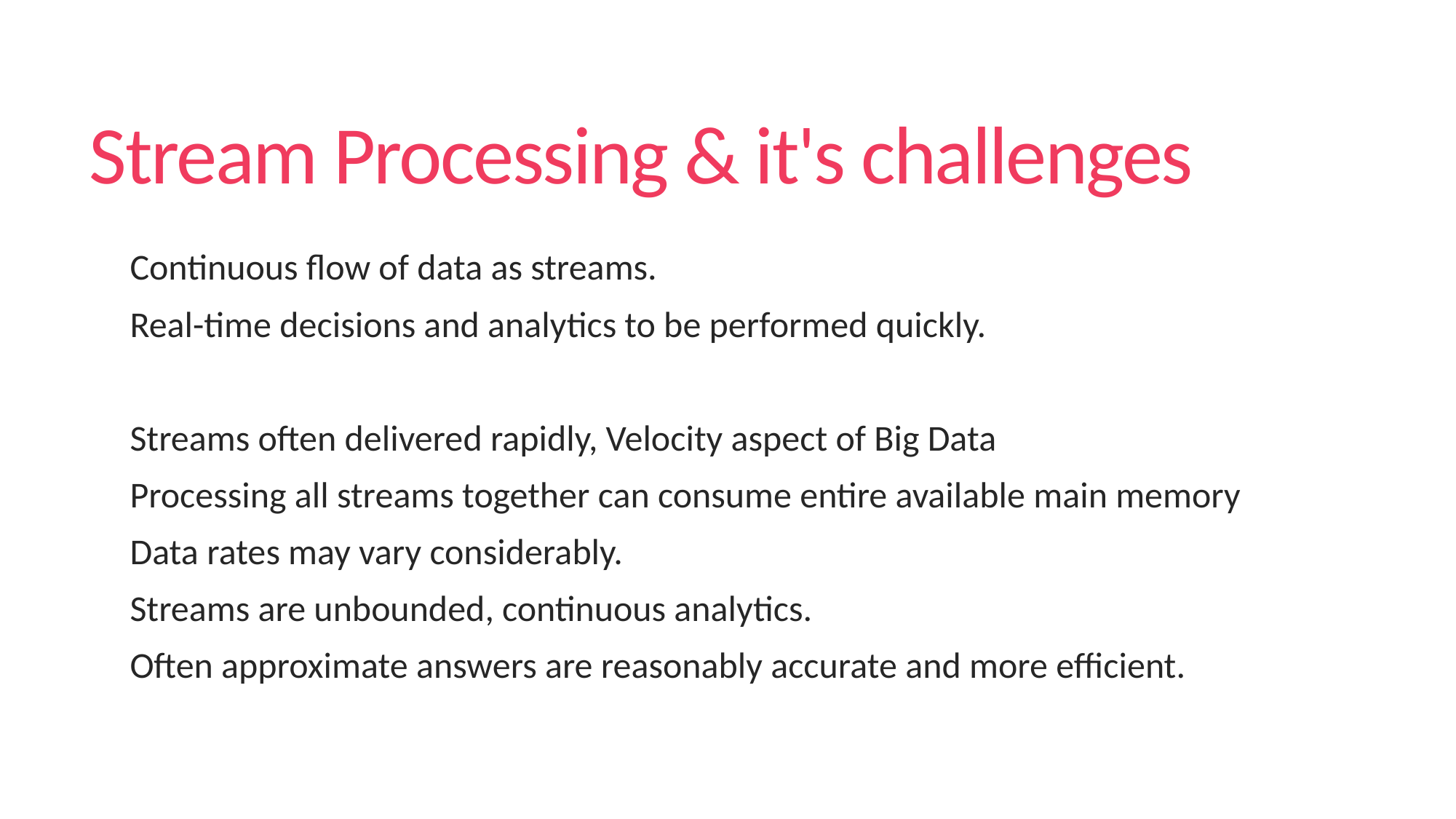

# Stream Processing & it's challenges
Continuous flow of data as streams.
Real-time decisions and analytics to be performed quickly.

Streams often delivered rapidly, Velocity aspect of Big Data
Processing all streams together can consume entire available main memory
Data rates may vary considerably.
Streams are unbounded, continuous analytics.
Often approximate answers are reasonably accurate and more efficient.